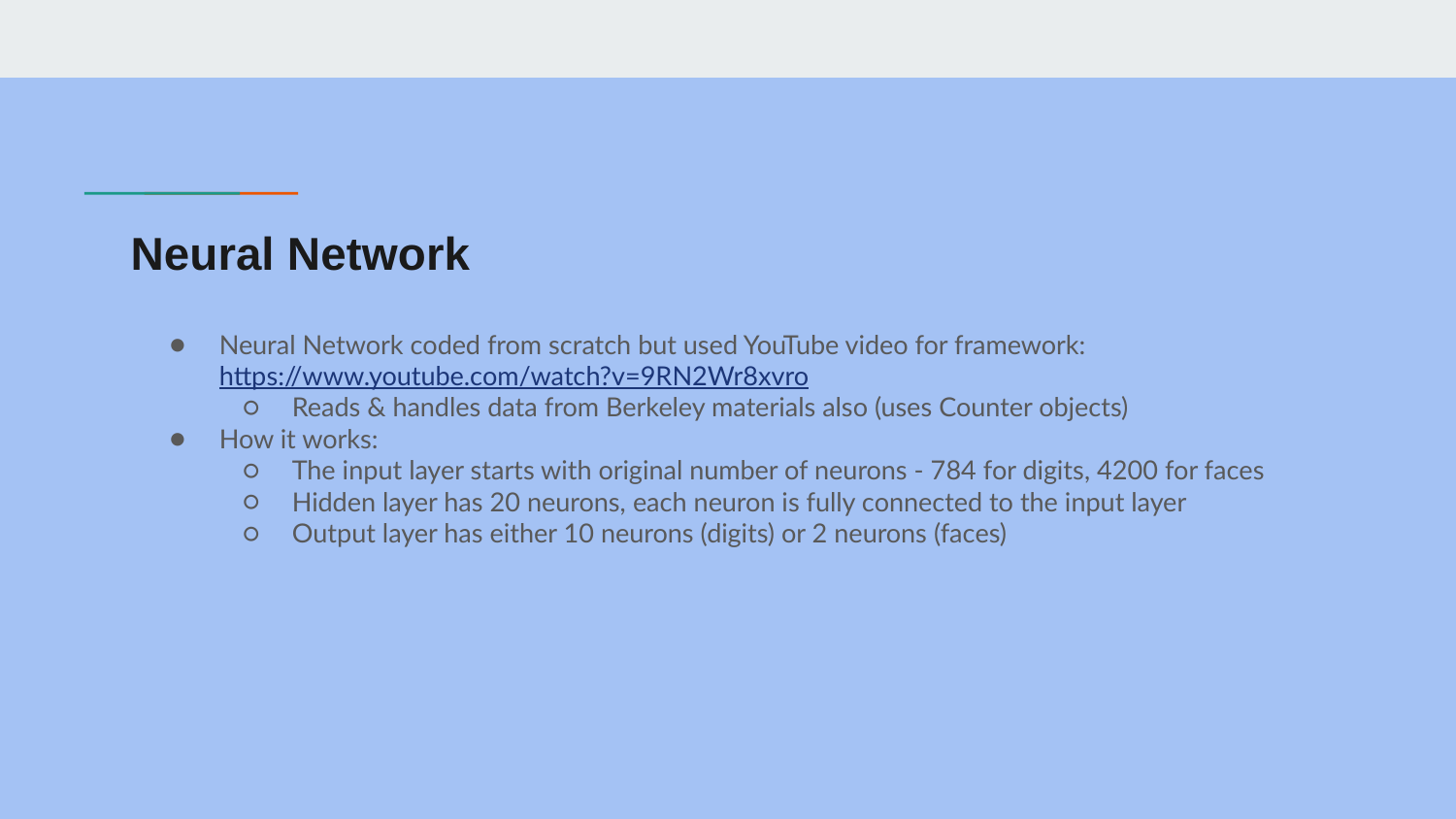

# Neural Network
Neural Network coded from scratch but used YouTube video for framework: https://www.youtube.com/watch?v=9RN2Wr8xvro
Reads & handles data from Berkeley materials also (uses Counter objects)
How it works:
The input layer starts with original number of neurons - 784 for digits, 4200 for faces
Hidden layer has 20 neurons, each neuron is fully connected to the input layer
Output layer has either 10 neurons (digits) or 2 neurons (faces)